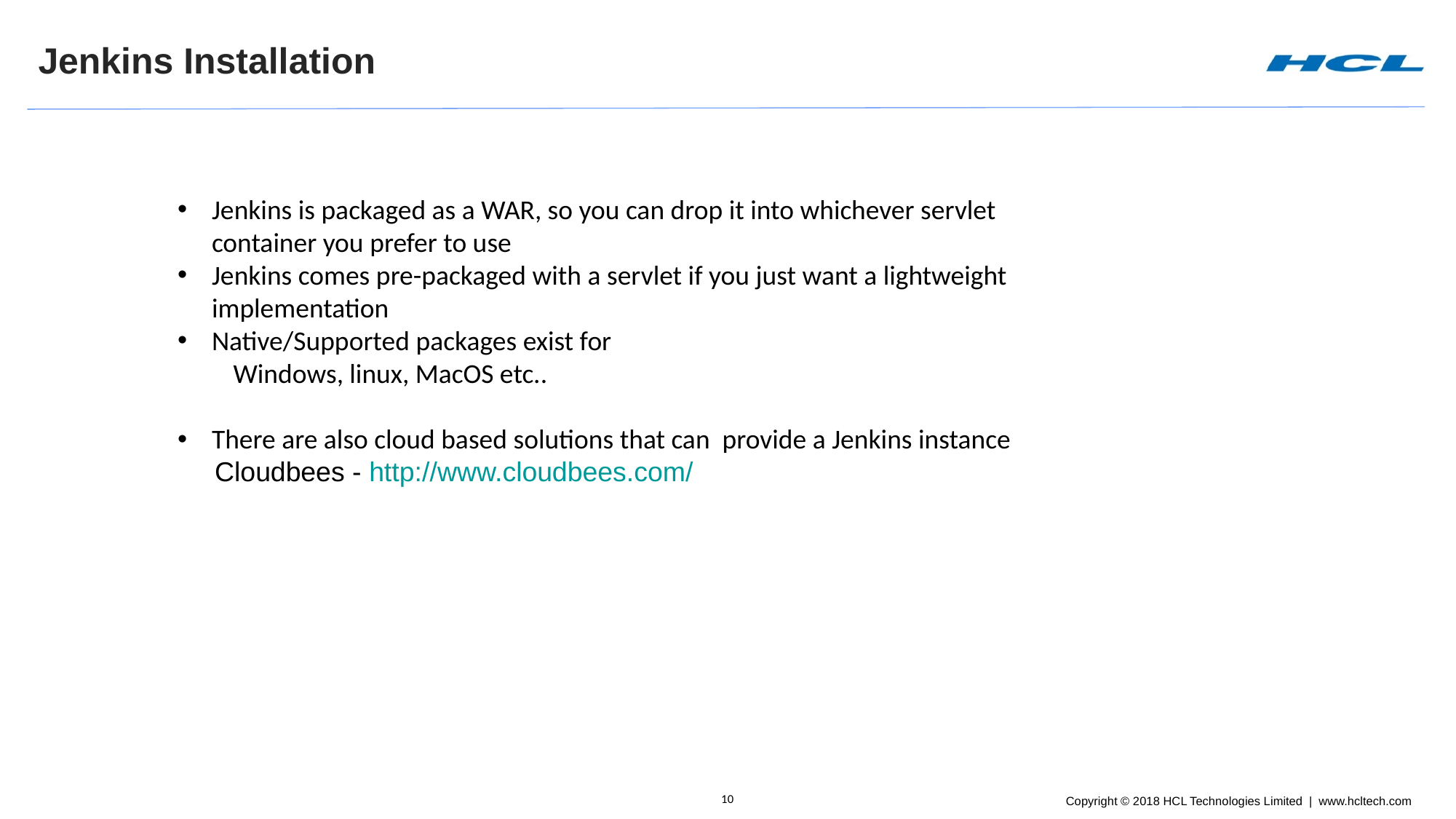

Jenkins Installation
Jenkins is packaged as a WAR, so you can drop it into whichever servlet container you prefer to use
Jenkins comes pre-packaged with a servlet if you just want a lightweight implementation
Native/Supported packages exist for
         Windows, linux, MacOS etc..

There are also cloud based solutions that can  provide a Jenkins instance
      Cloudbees - http://www.cloudbees.com/